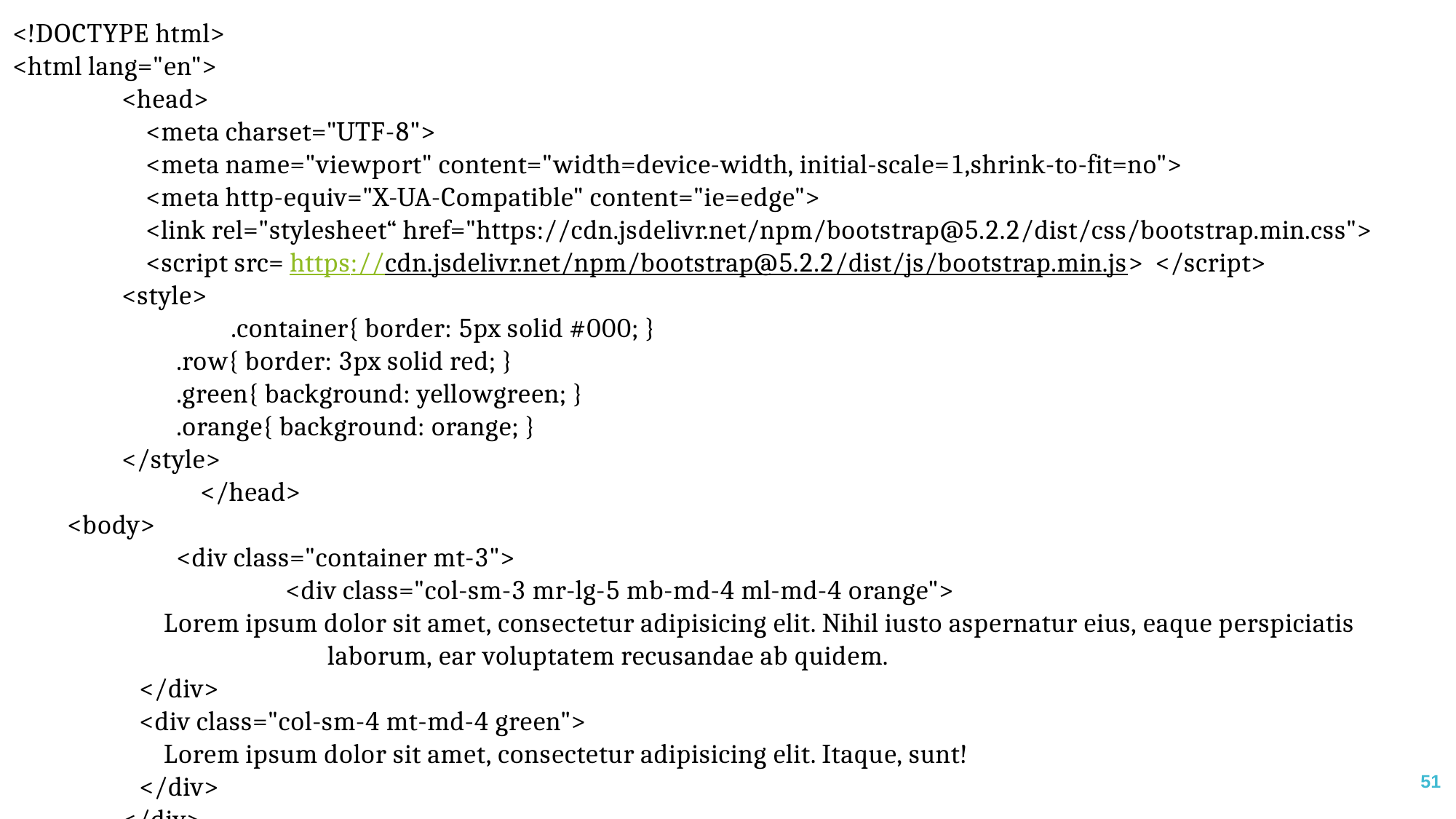

<!DOCTYPE html>
<html lang="en">
	<head>
    <meta charset="UTF-8">
    <meta name="viewport" content="width=device-width, initial-scale=1,shrink-to-fit=no">
    <meta http-equiv="X-UA-Compatible" content="ie=edge">
    <link rel="stylesheet“ href="https://cdn.jsdelivr.net/npm/bootstrap@5.2.2/dist/css/bootstrap.min.css">
    <script src= https://cdn.jsdelivr.net/npm/bootstrap@5.2.2/dist/js/bootstrap.min.js>  </script>
<style>
	.container{ border: 5px solid #000; }
.row{ border: 3px solid red; }
.green{ background: yellowgreen; }
.orange{ background: orange; }
</style>
    	    </head>
<body>
	<div class="container mt-3">
		<div class="col-sm-3 mr-lg-5 mb-md-4 ml-md-4 orange">
                Lorem ipsum dolor sit amet, consectetur adipisicing elit. Nihil iusto aspernatur eius, eaque perspiciatis 			       laborum, ear voluptatem recusandae ab quidem.
            </div>
            <div class="col-sm-4 mt-md-4 green">
                Lorem ipsum dolor sit amet, consectetur adipisicing elit. Itaque, sunt!
            </div>
</div>
</body>
</html>
51